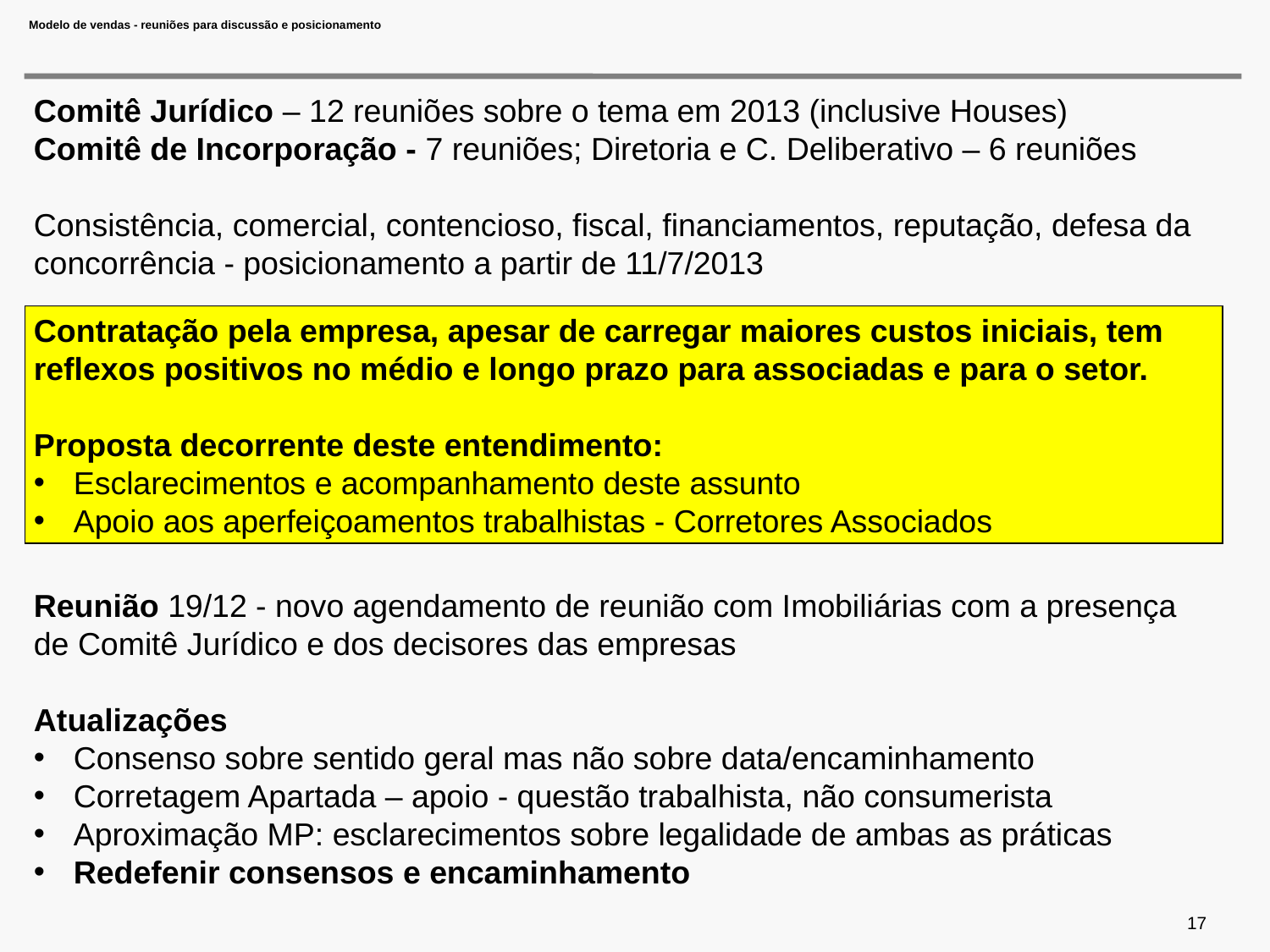

# Modelo de vendas - reuniões para discussão e posicionamento

Comitê Jurídico – 12 reuniões sobre o tema em 2013 (inclusive Houses)
Comitê de Incorporação - 7 reuniões; Diretoria e C. Deliberativo – 6 reuniões

Consistência, comercial, contencioso, fiscal, financiamentos, reputação, defesa da concorrência - posicionamento a partir de 11/7/2013

Reunião 19/12 - novo agendamento de reunião com Imobiliárias com a presença de Comitê Jurídico e dos decisores das empresas

Atualizações
Consenso sobre sentido geral mas não sobre data/encaminhamento
Corretagem Apartada – apoio - questão trabalhista, não consumerista
Aproximação MP: esclarecimentos sobre legalidade de ambas as práticas
Redefenir consensos e encaminhamento

Contratação pela empresa, apesar de carregar maiores custos iniciais, tem reflexos positivos no médio e longo prazo para associadas e para o setor.

Proposta decorrente deste entendimento:
Esclarecimentos e acompanhamento deste assunto
Apoio aos aperfeiçoamentos trabalhistas - Corretores Associados
17